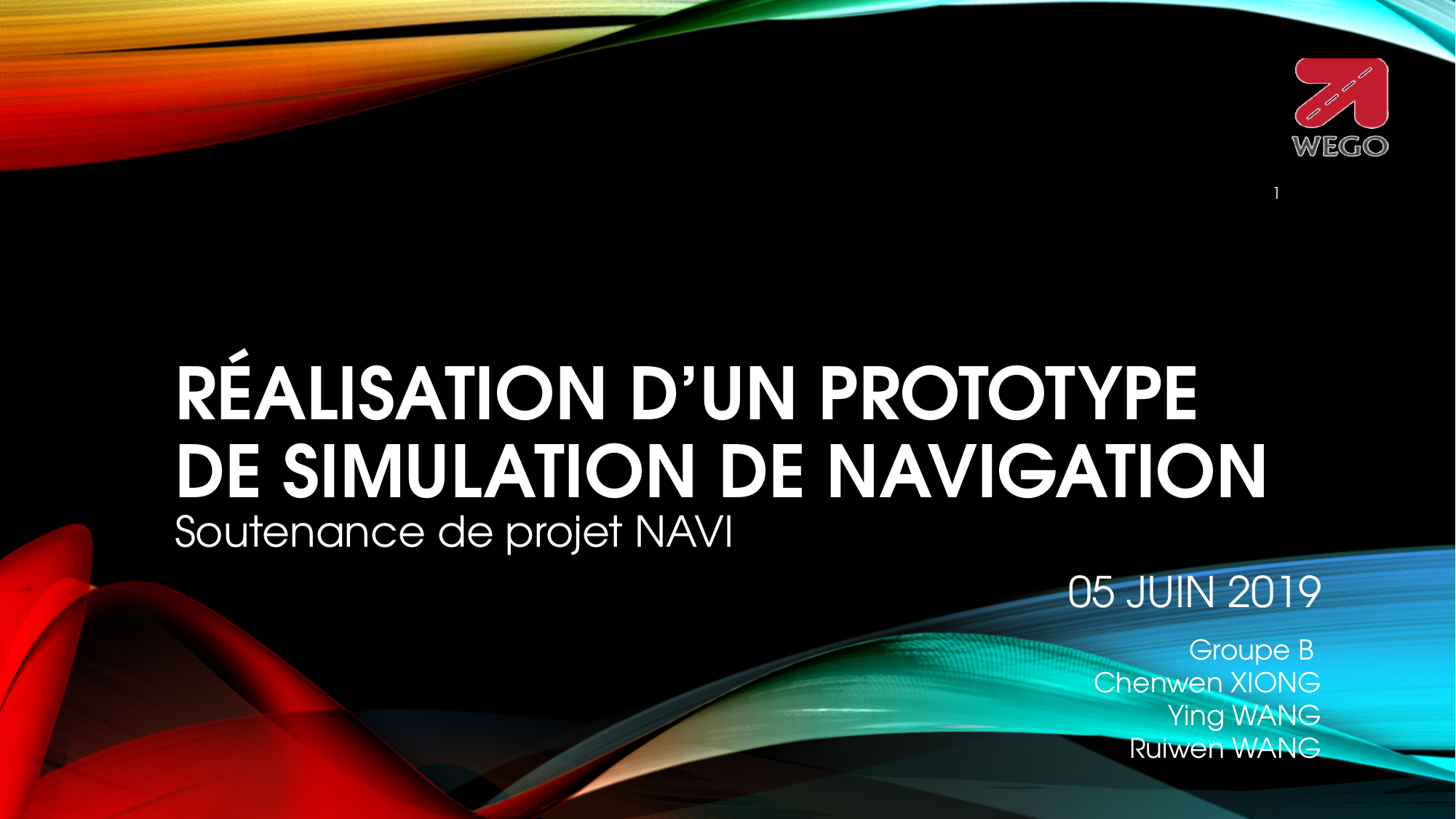

1
# Réalisation d’un prototype de simulation de navigation
Soutenance de projet NAVI
05 JUIN 2019
Groupe B
Chenwen XIONG
Ying WANG
Ruiwen WANG